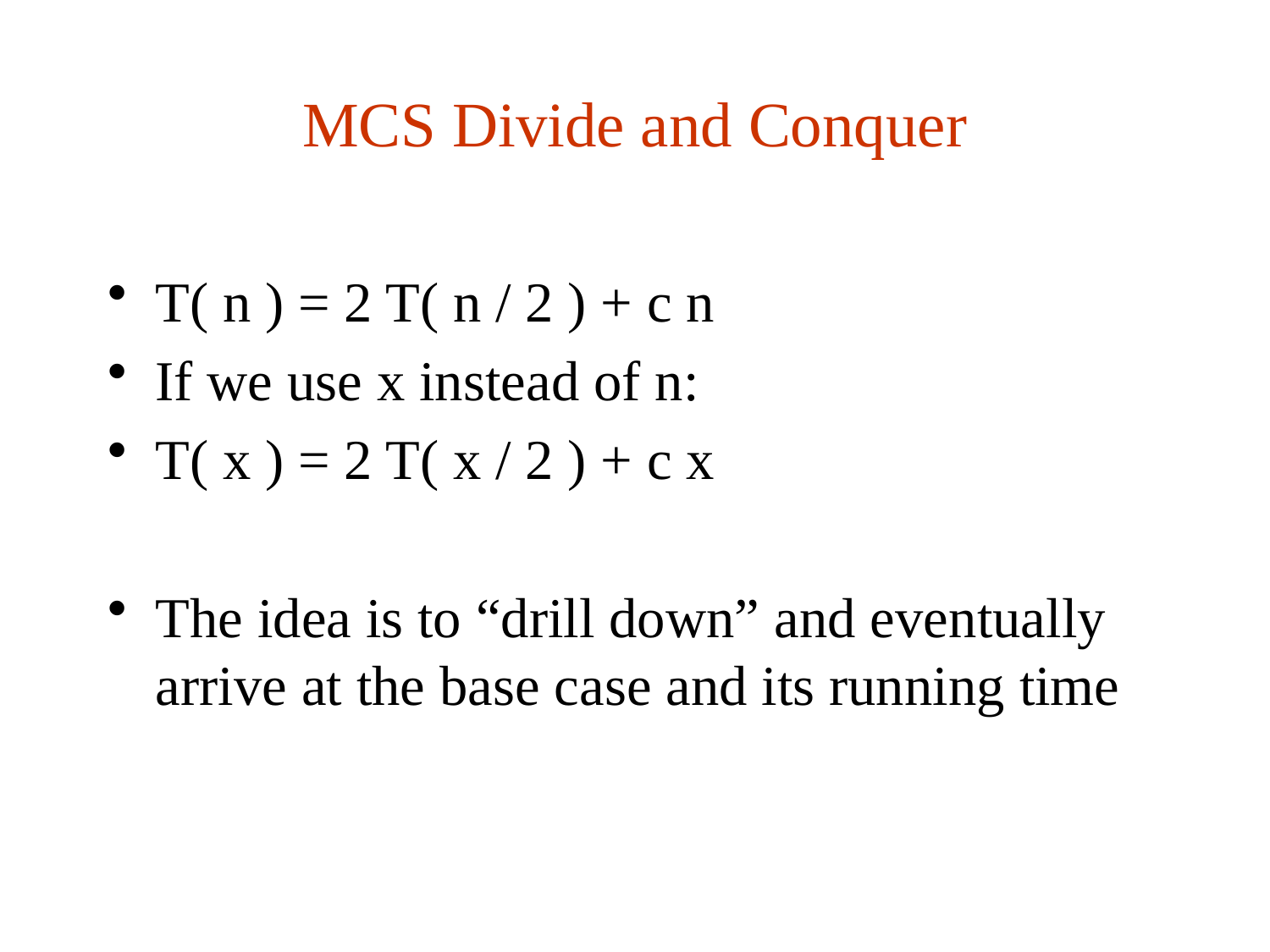

# MCS Divide and Conquer

T( n ) = 2 T( n / 2 ) + c n
If we use x instead of n:
T( x ) = 2 T( x / 2 ) + c x

The idea is to “drill down” and eventually arrive at the base case and its running time